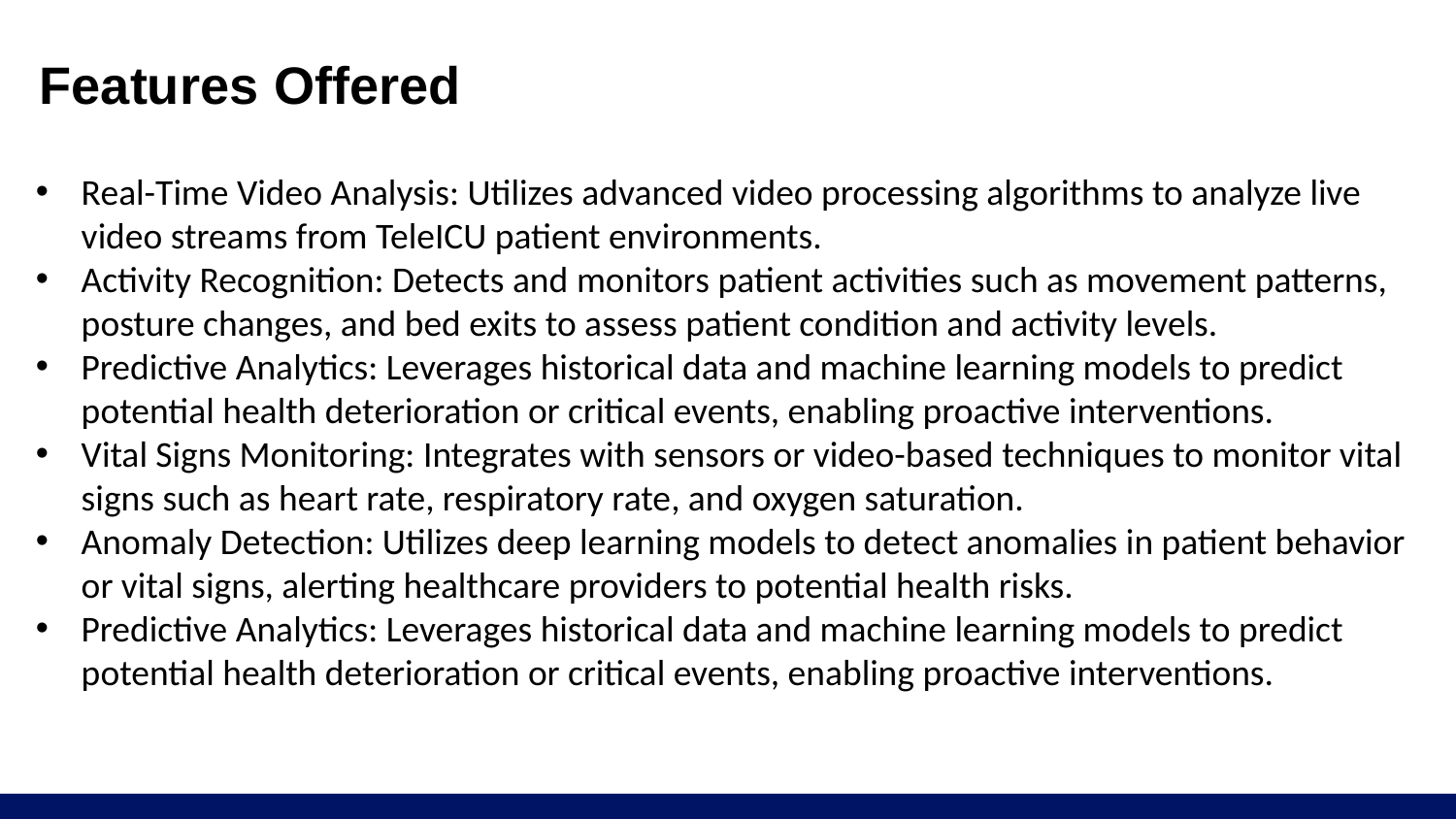

# Features Offered

Real-Time Video Analysis: Utilizes advanced video processing algorithms to analyze live video streams from TeleICU patient environments.
Activity Recognition: Detects and monitors patient activities such as movement patterns, posture changes, and bed exits to assess patient condition and activity levels.
Predictive Analytics: Leverages historical data and machine learning models to predict potential health deterioration or critical events, enabling proactive interventions.
Vital Signs Monitoring: Integrates with sensors or video-based techniques to monitor vital signs such as heart rate, respiratory rate, and oxygen saturation.
Anomaly Detection: Utilizes deep learning models to detect anomalies in patient behavior or vital signs, alerting healthcare providers to potential health risks.
Predictive Analytics: Leverages historical data and machine learning models to predict potential health deterioration or critical events, enabling proactive interventions.